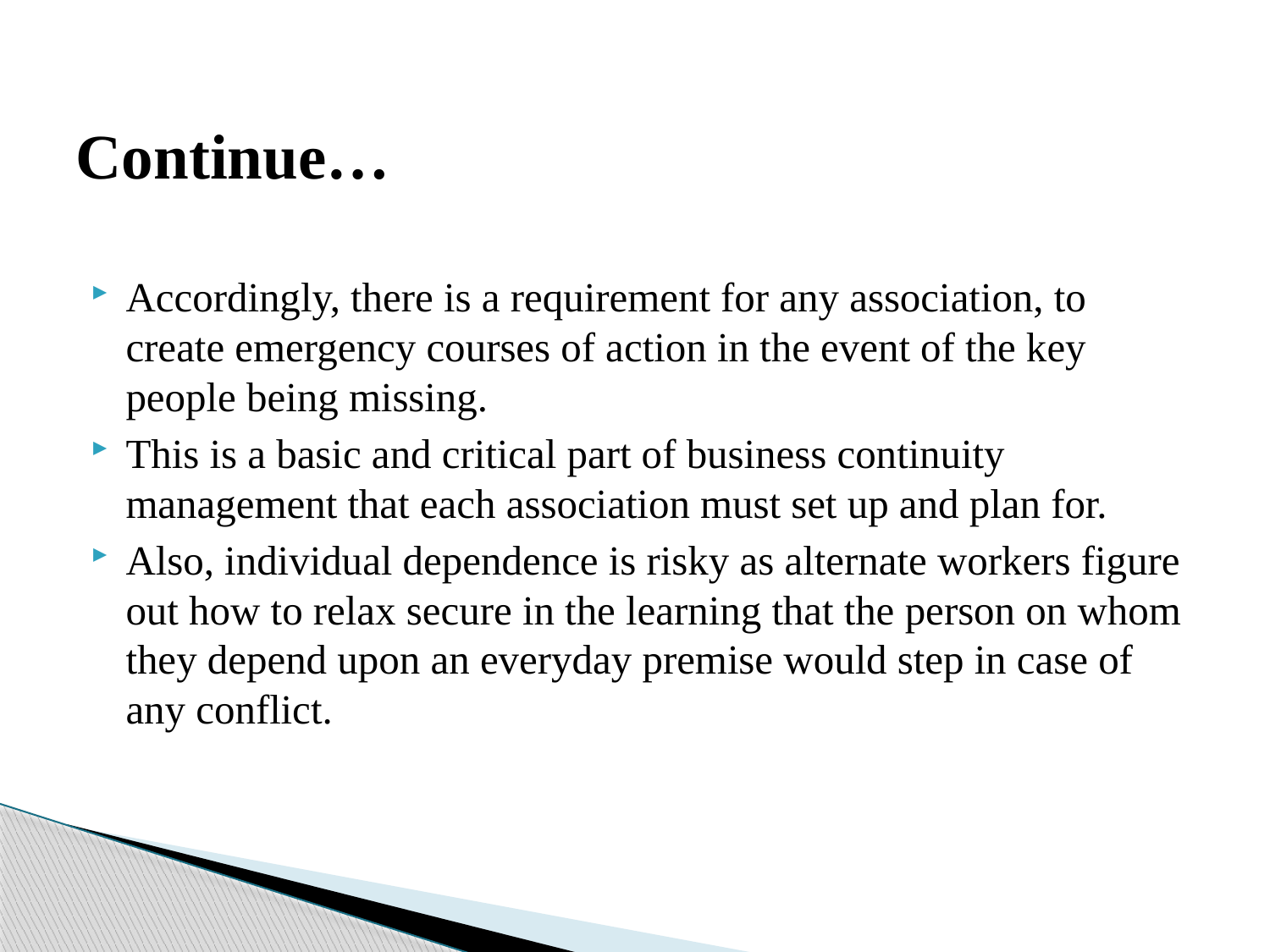

# Continue…
Accordingly, there is a requirement for any association, to create emergency courses of action in the event of the key people being missing.
This is a basic and critical part of business continuity management that each association must set up and plan for.
Also, individual dependence is risky as alternate workers figure out how to relax secure in the learning that the person on whom they depend upon an everyday premise would step in case of any conflict.